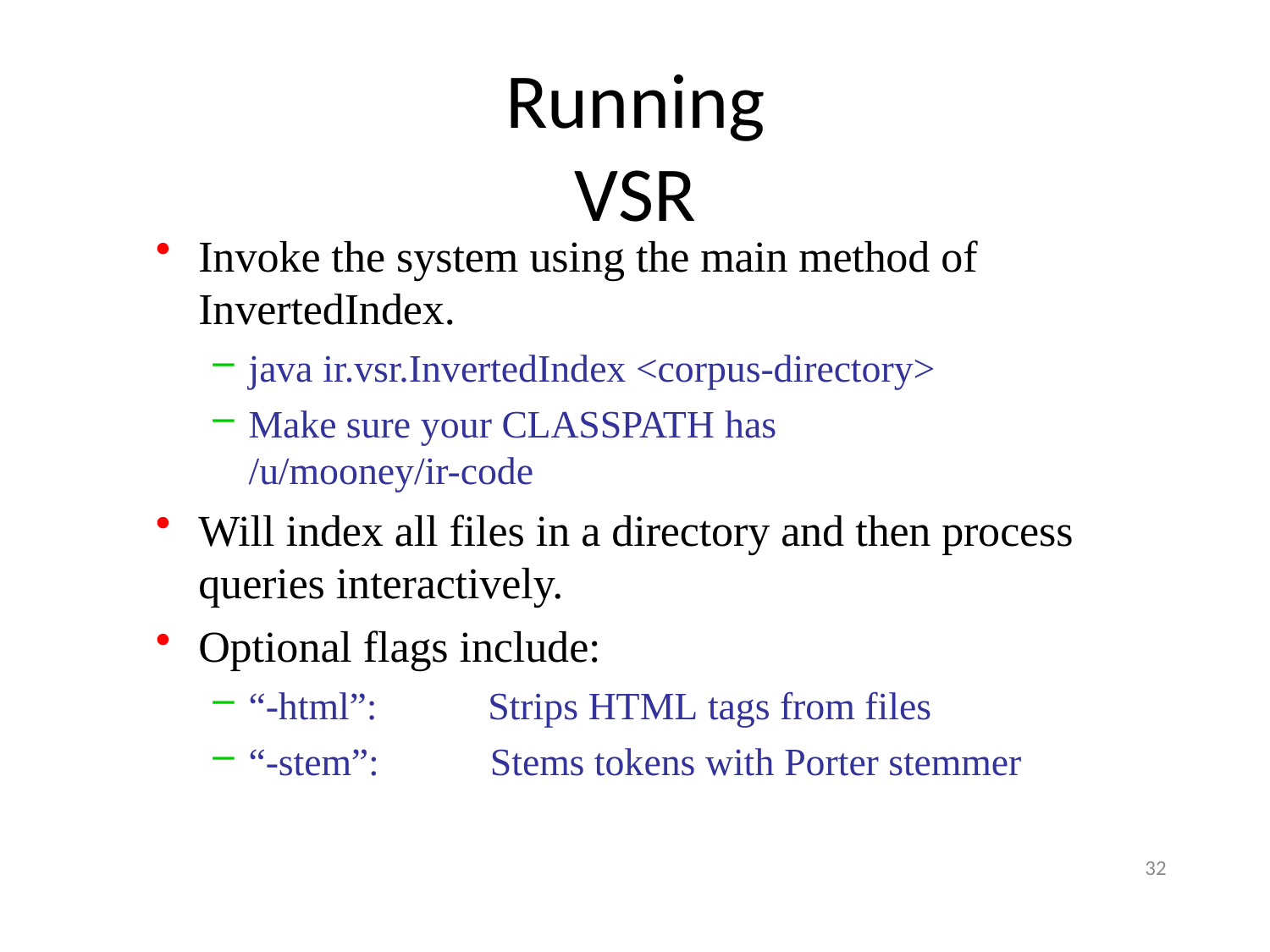

# Running VSR
Invoke the system using the main method of  InvertedIndex.
java ir.vsr.InvertedIndex <corpus-directory>
Make sure your CLASSPATH has /u/mooney/ir-code
Will index all files in a directory and then process  queries interactively.
Optional flags include:
“-html”:	Strips HTML tags from files
“-stem”:	Stems tokens with Porter stemmer
32